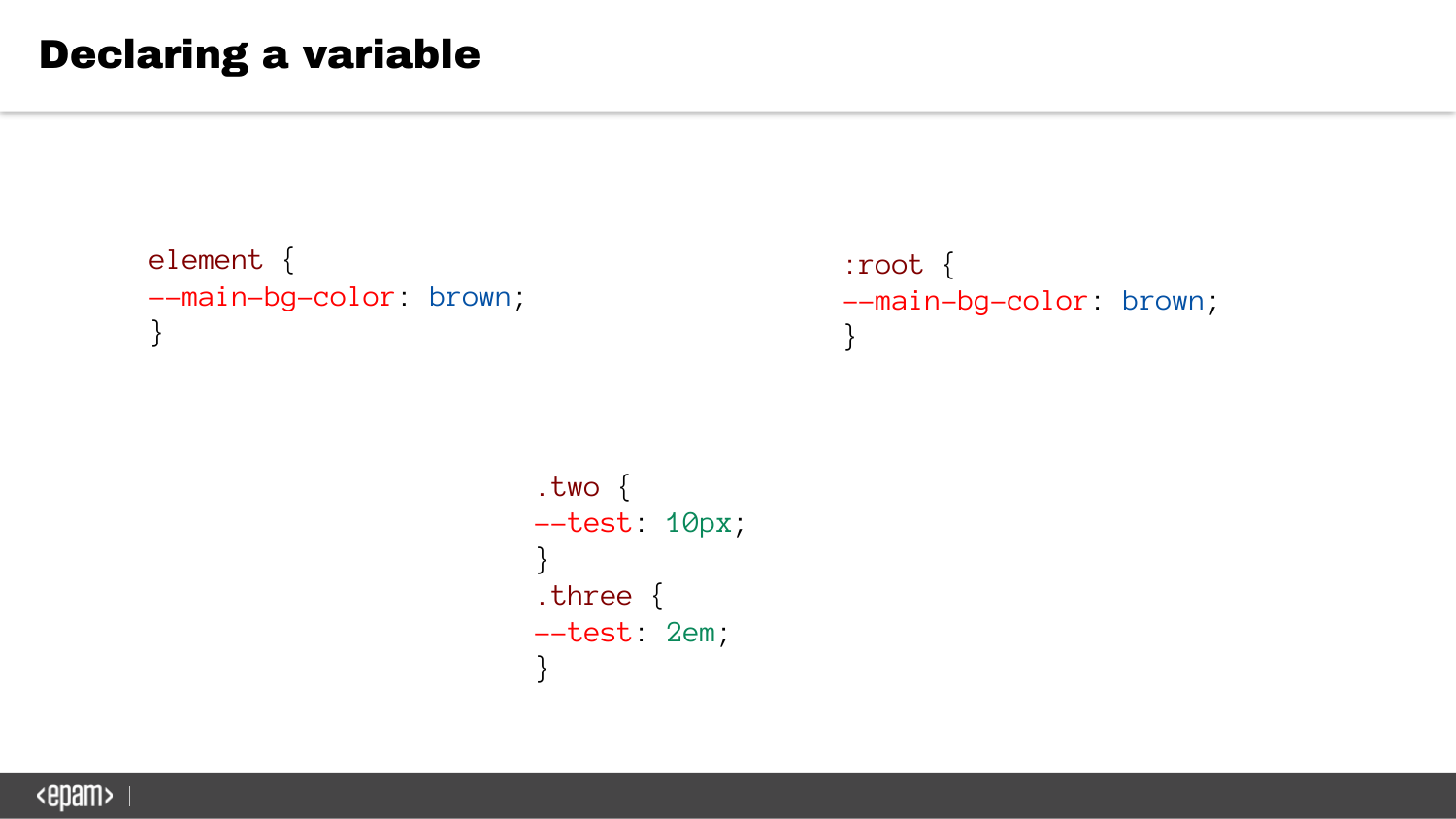

Declaring a variable
element {
--main-bg-color: brown;
}
:root {
--main-bg-color: brown;
}
.two {
--test: 10px;
}
.three {
--test: 2em;
}